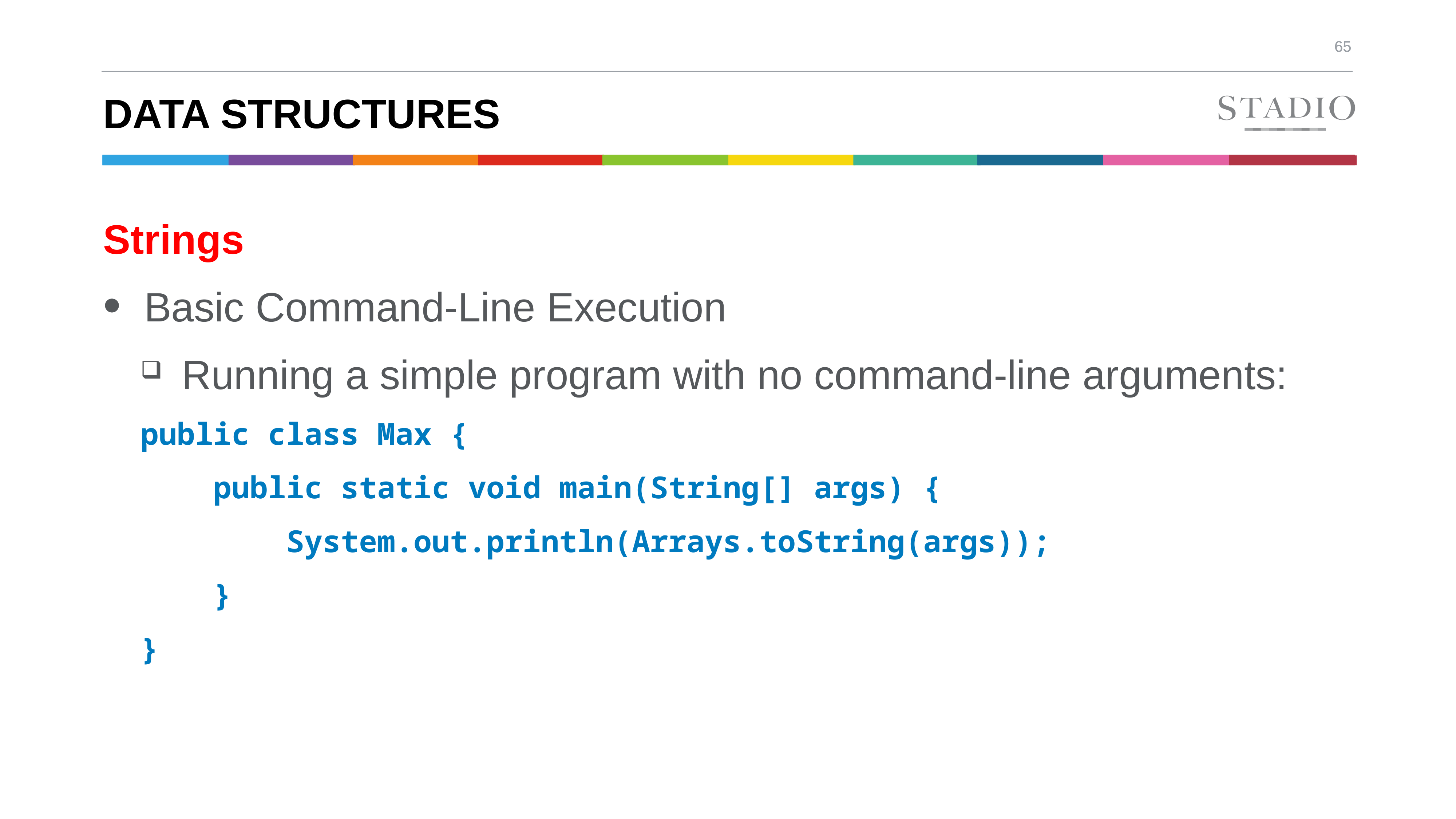

# DATA Structures

Strings
Basic Command-Line Execution
Running a simple program with no command-line arguments:
public class Max {
    public static void main(String[] args) {
        System.out.println(Arrays.toString(args));
    }
}